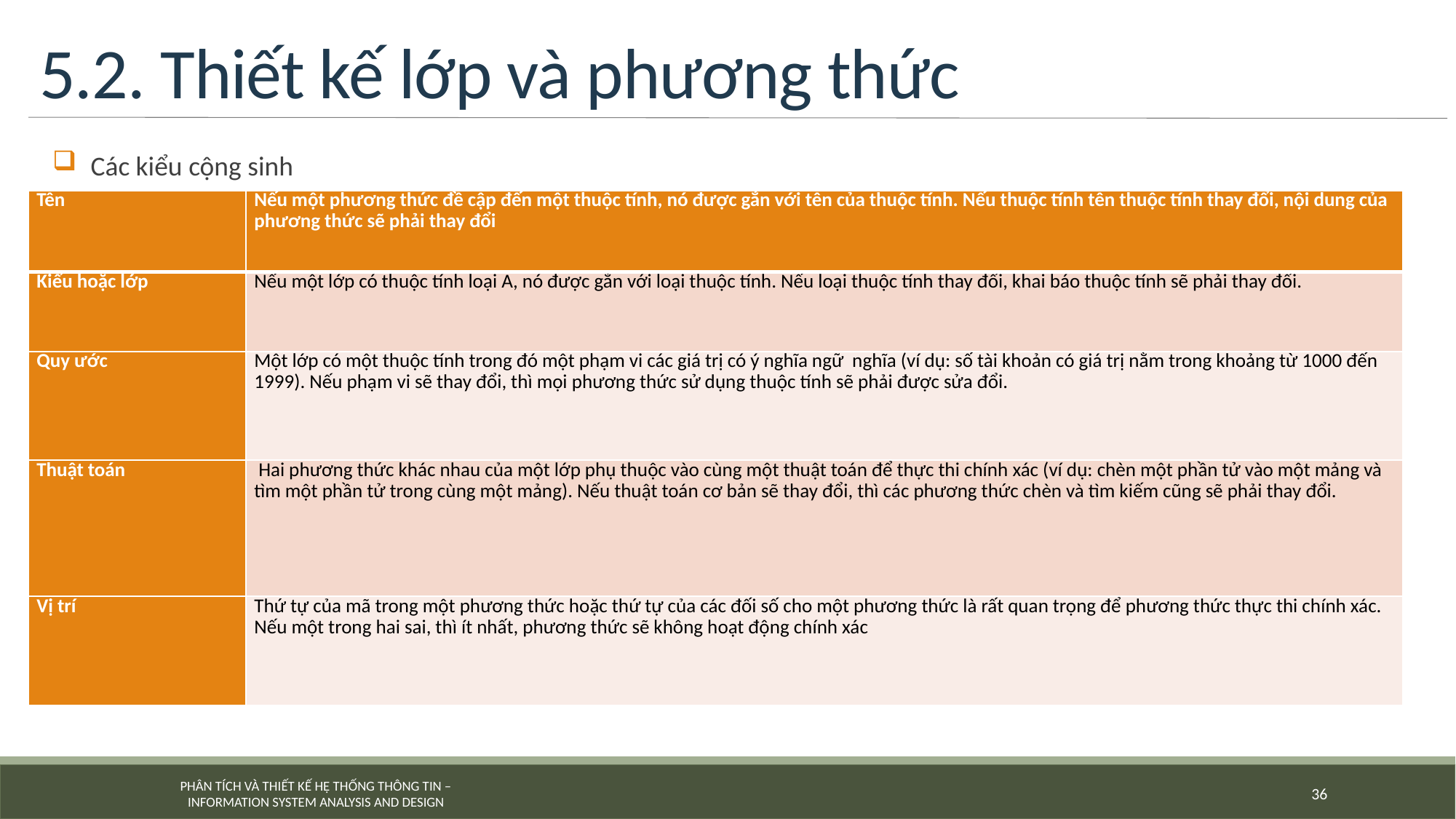

# 5.2. Thiết kế lớp và phương thức
Các kiểu cộng sinh

| Tên | Nếu một phương thức đề cập đến một thuộc tính, nó được gắn với tên của thuộc tính. Nếu thuộc tính tên thuộc tính thay đổi, nội dung của phương thức sẽ phải thay đổi |
| --- | --- |
| Kiểu hoặc lớp | Nếu một lớp có thuộc tính loại A, nó được gắn với loại thuộc tính. Nếu loại thuộc tính thay đổi, khai báo thuộc tính sẽ phải thay đổi. |
| Quy ước | Một lớp có một thuộc tính trong đó một phạm vi các giá trị có ý nghĩa ngữ  nghĩa (ví dụ: số tài khoản có giá trị nằm trong khoảng từ 1000 đến 1999). Nếu phạm vi sẽ thay đổi, thì mọi phương thức sử dụng thuộc tính sẽ phải được sửa đổi. |
| Thuật toán | Hai phương thức khác nhau của một lớp phụ thuộc vào cùng một thuật toán để thực thi chính xác (ví dụ: chèn một phần tử vào một mảng và tìm một phần tử trong cùng một mảng). Nếu thuật toán cơ bản sẽ thay đổi, thì các phương thức chèn và tìm kiếm cũng sẽ phải thay đổi. |
| Vị trí | Thứ tự của mã trong một phương thức hoặc thứ tự của các đối số cho một phương thức là rất quan trọng để phương thức thực thi chính xác. Nếu một trong hai sai, thì ít nhất, phương thức sẽ không hoạt động chính xác |
36